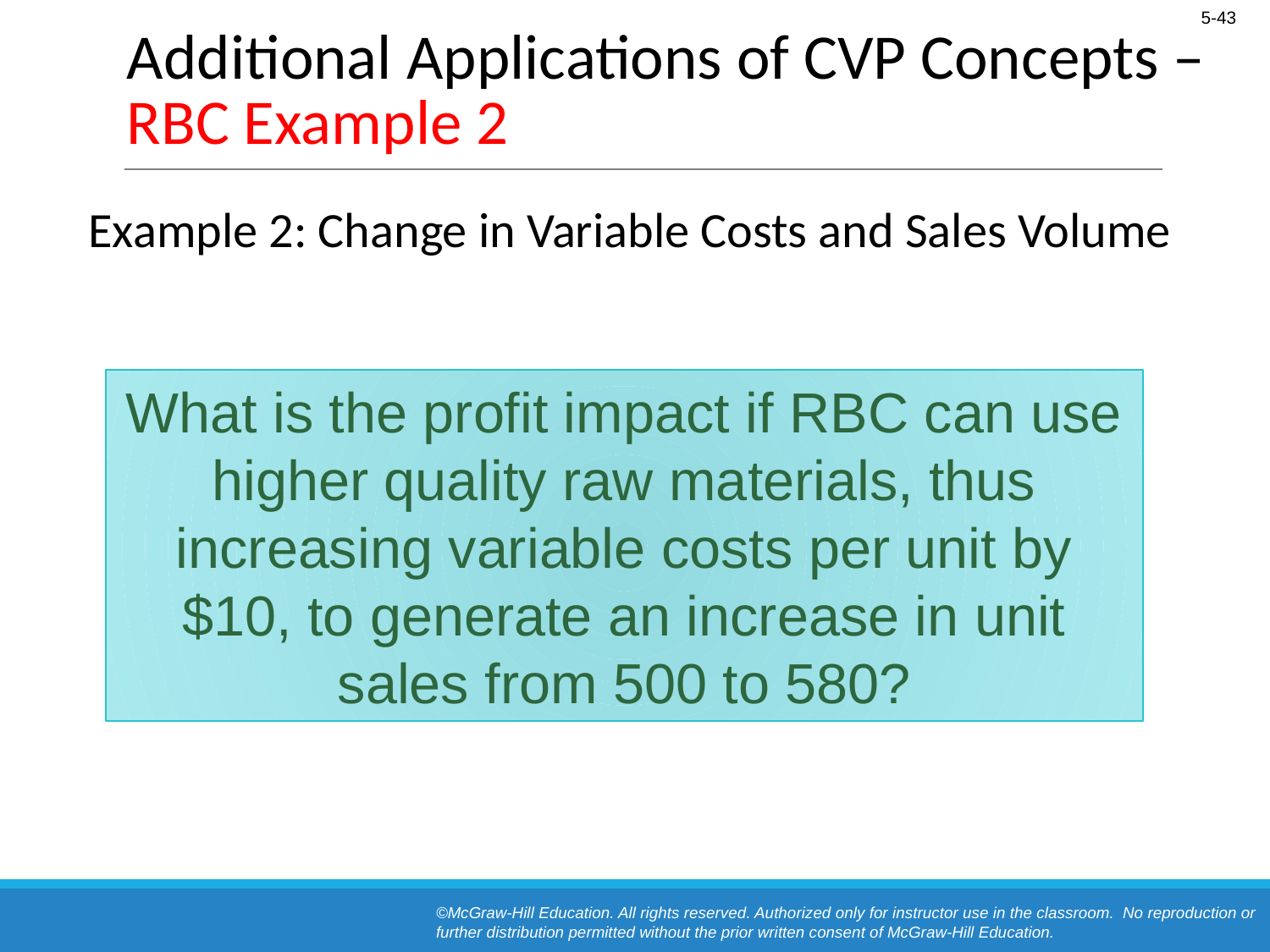

# Additional Applications of CVP Concepts – RBC Example 2
Example 2: Change in Variable Costs and Sales Volume
What is the profit impact if RBC can use higher quality raw materials, thus increasing variable costs per unit by $10, to generate an increase in unit sales from 500 to 580?